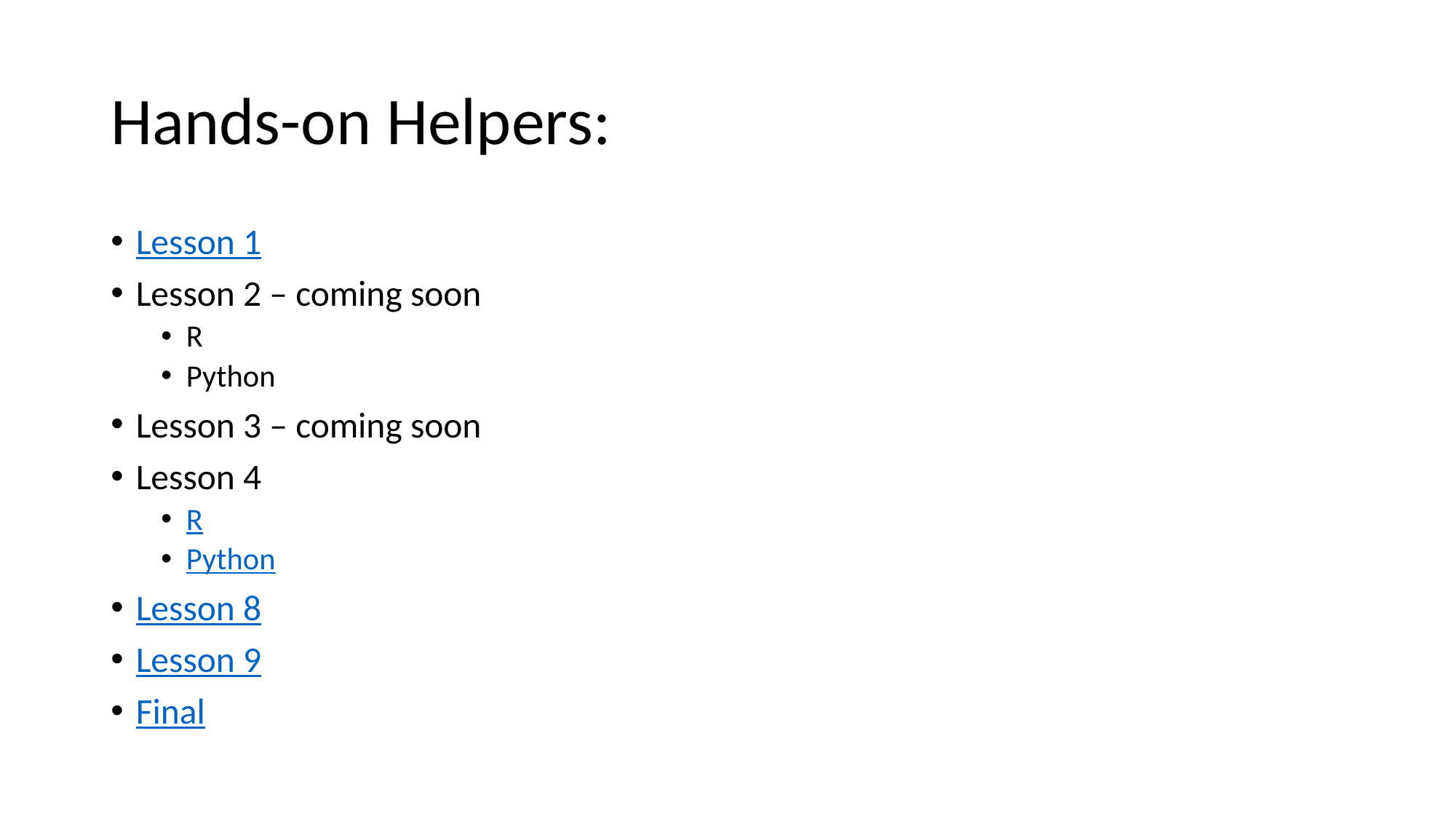

# Hands-on Helpers:
Lesson 1
Lesson 2 – coming soon
R
Python
Lesson 3 – coming soon
Lesson 4
R
Python
Lesson 8
Lesson 9
Final